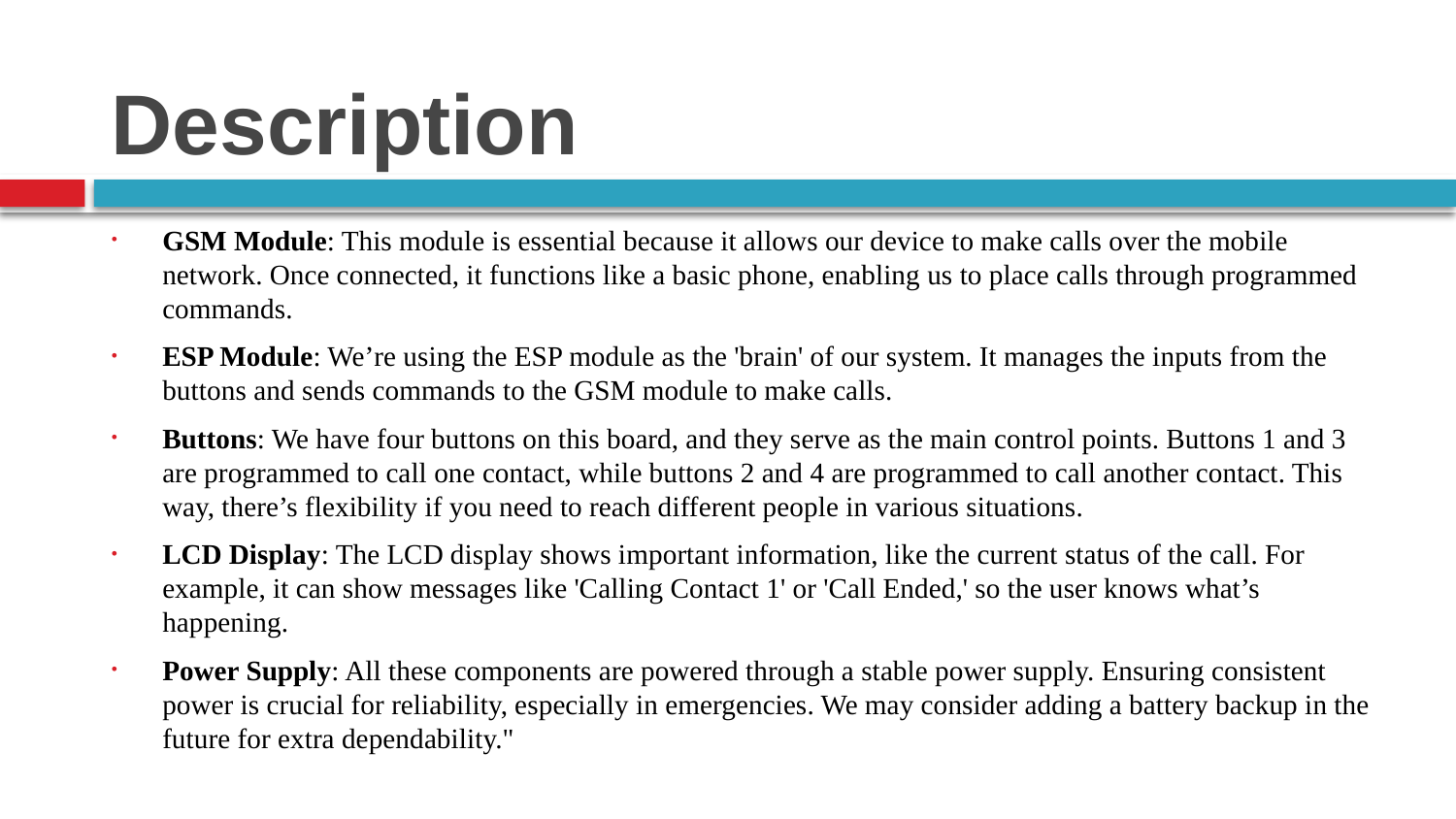

# Description
GSM Module: This module is essential because it allows our device to make calls over the mobile network. Once connected, it functions like a basic phone, enabling us to place calls through programmed commands.
ESP Module: We’re using the ESP module as the 'brain' of our system. It manages the inputs from the buttons and sends commands to the GSM module to make calls.
Buttons: We have four buttons on this board, and they serve as the main control points. Buttons 1 and 3 are programmed to call one contact, while buttons 2 and 4 are programmed to call another contact. This way, there’s flexibility if you need to reach different people in various situations.
LCD Display: The LCD display shows important information, like the current status of the call. For example, it can show messages like 'Calling Contact 1' or 'Call Ended,' so the user knows what’s happening.
Power Supply: All these components are powered through a stable power supply. Ensuring consistent power is crucial for reliability, especially in emergencies. We may consider adding a battery backup in the future for extra dependability."